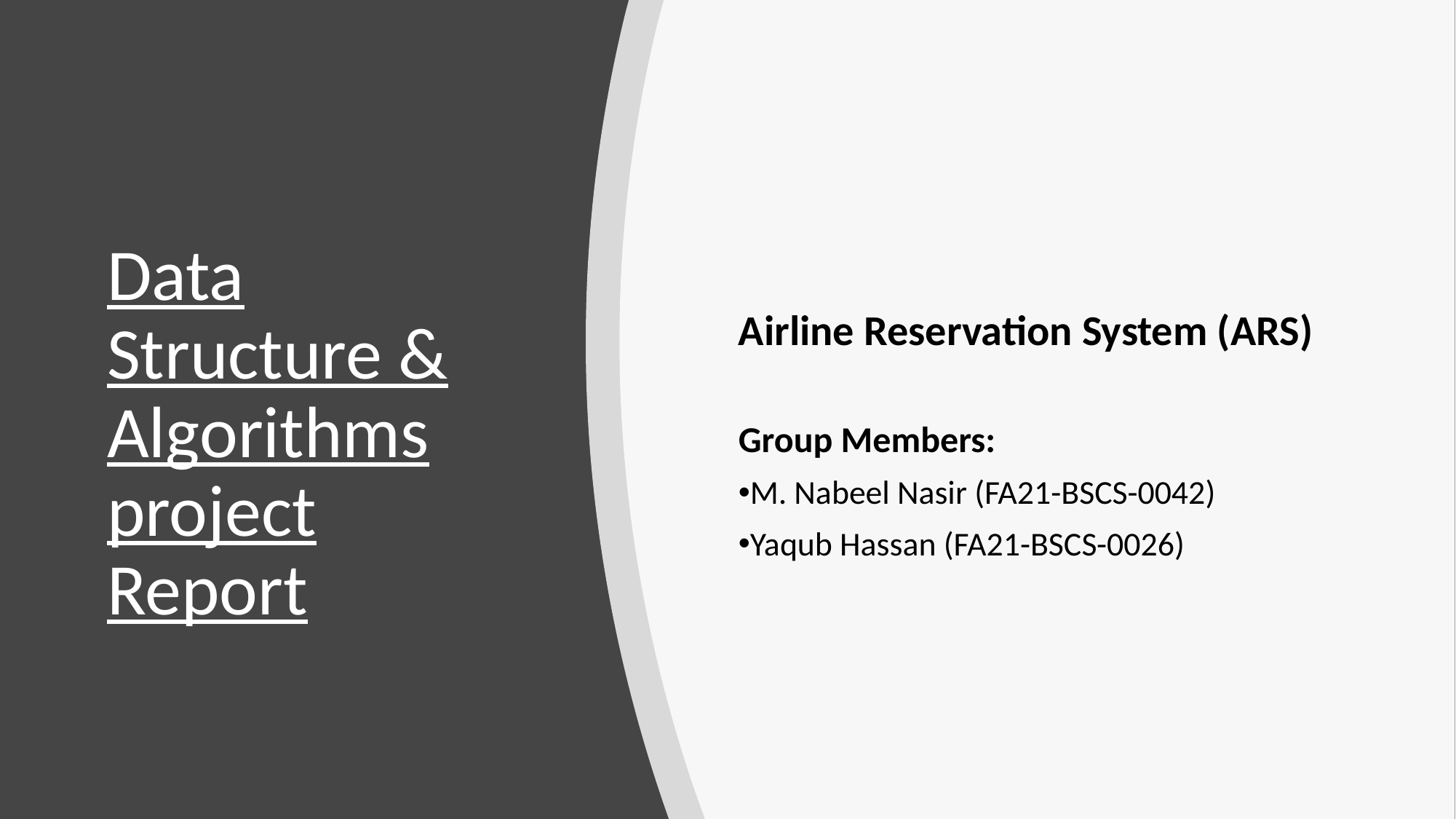

Airline Reservation System (ARS)

Group Members:
M. Nabeel Nasir (FA21-BSCS-0042)
Yaqub Hassan (FA21-BSCS-0026)

# Data Structure & Algorithms project Report